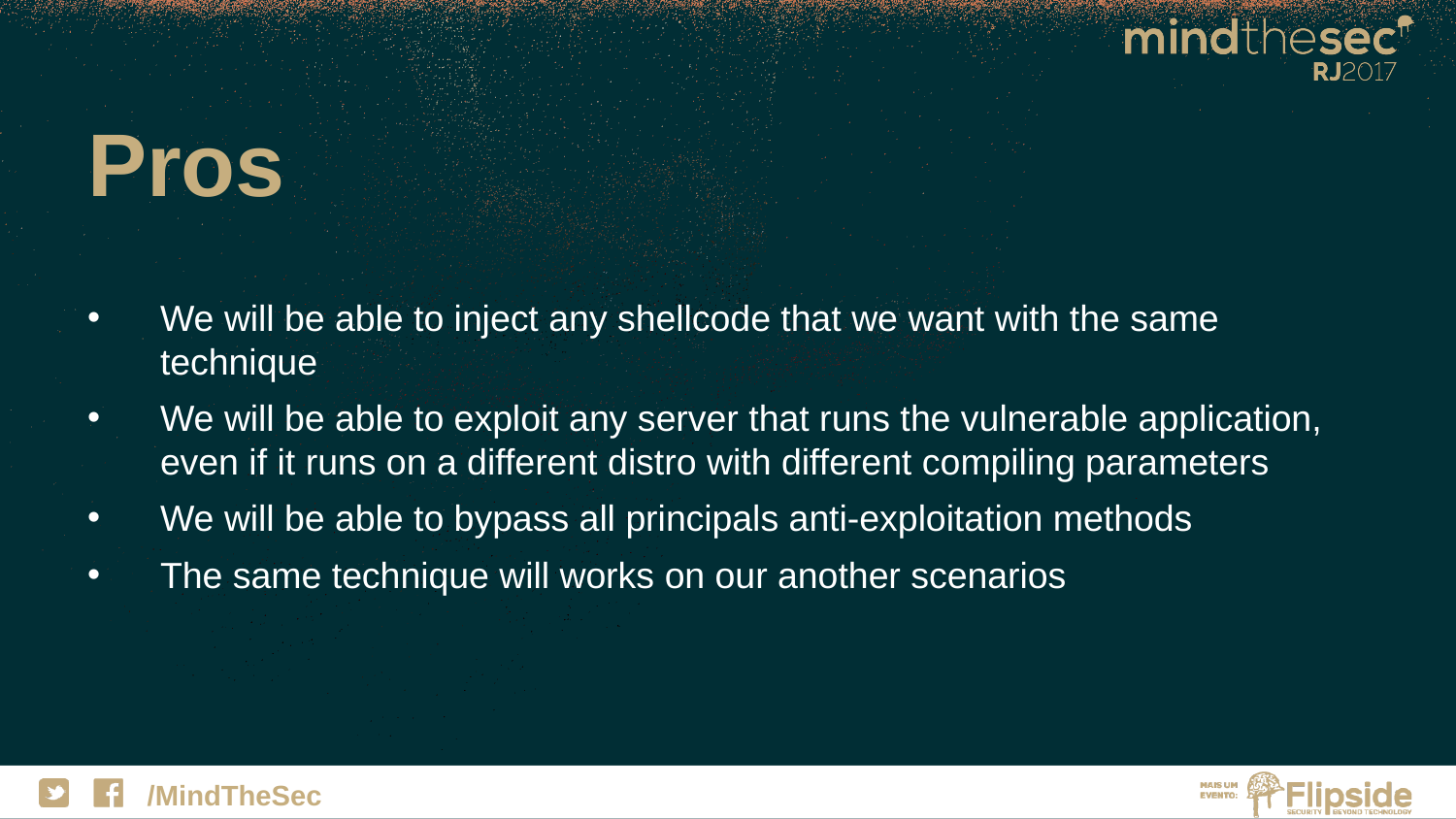

# Pros
We will be able to inject any shellcode that we want with the same technique
We will be able to exploit any server that runs the vulnerable application, even if it runs on a different distro with different compiling parameters
We will be able to bypass all principals anti-exploitation methods
The same technique will works on our another scenarios